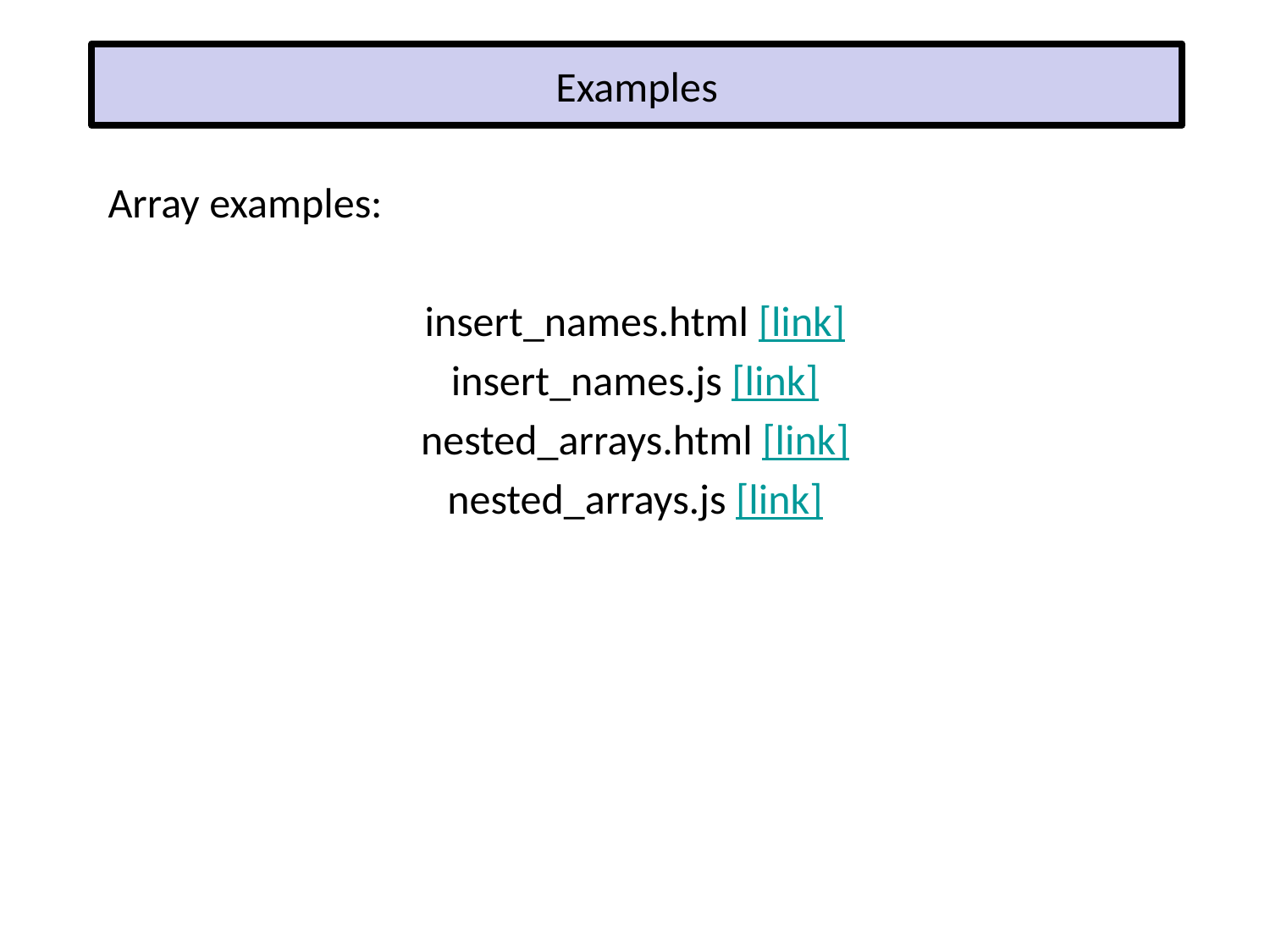

# Examples
Array examples:

insert_names.html [link]
insert_names.js [link]
nested_arrays.html [link]
nested_arrays.js [link]